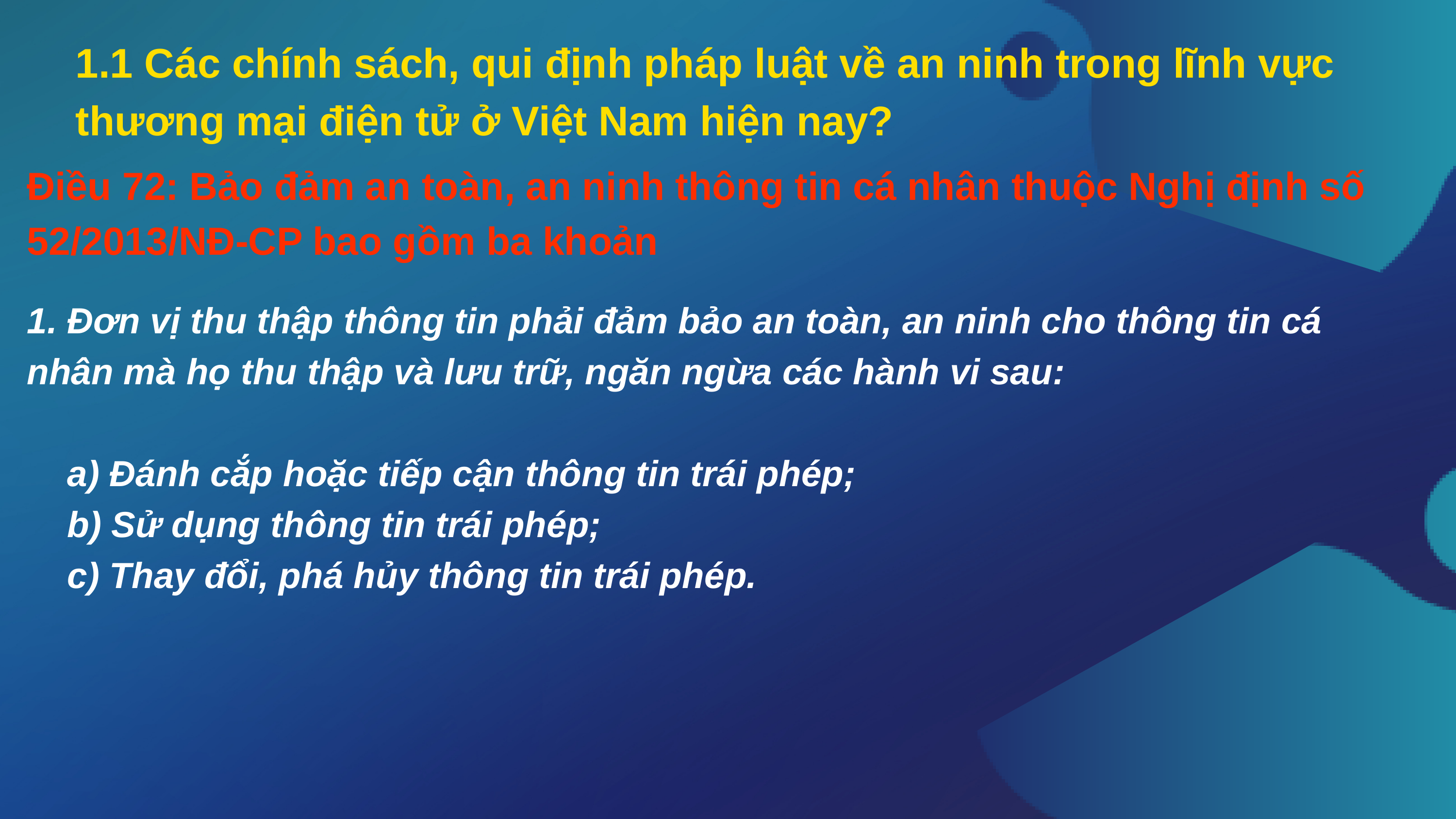

1.1 Các chính sách, qui định pháp luật về an ninh trong lĩnh vực thương mại điện tử ở Việt Nam hiện nay?
Điều 72: Bảo đảm an toàn, an ninh thông tin cá nhân thuộc Nghị định số 52/2013/NĐ-CP bao gồm ba khoản
1. Đơn vị thu thập thông tin phải đảm bảo an toàn, an ninh cho thông tin cá nhân mà họ thu thập và lưu trữ, ngăn ngừa các hành vi sau:

    a) Đánh cắp hoặc tiếp cận thông tin trái phép;
    b) Sử dụng thông tin trái phép;
    c) Thay đổi, phá hủy thông tin trái phép.